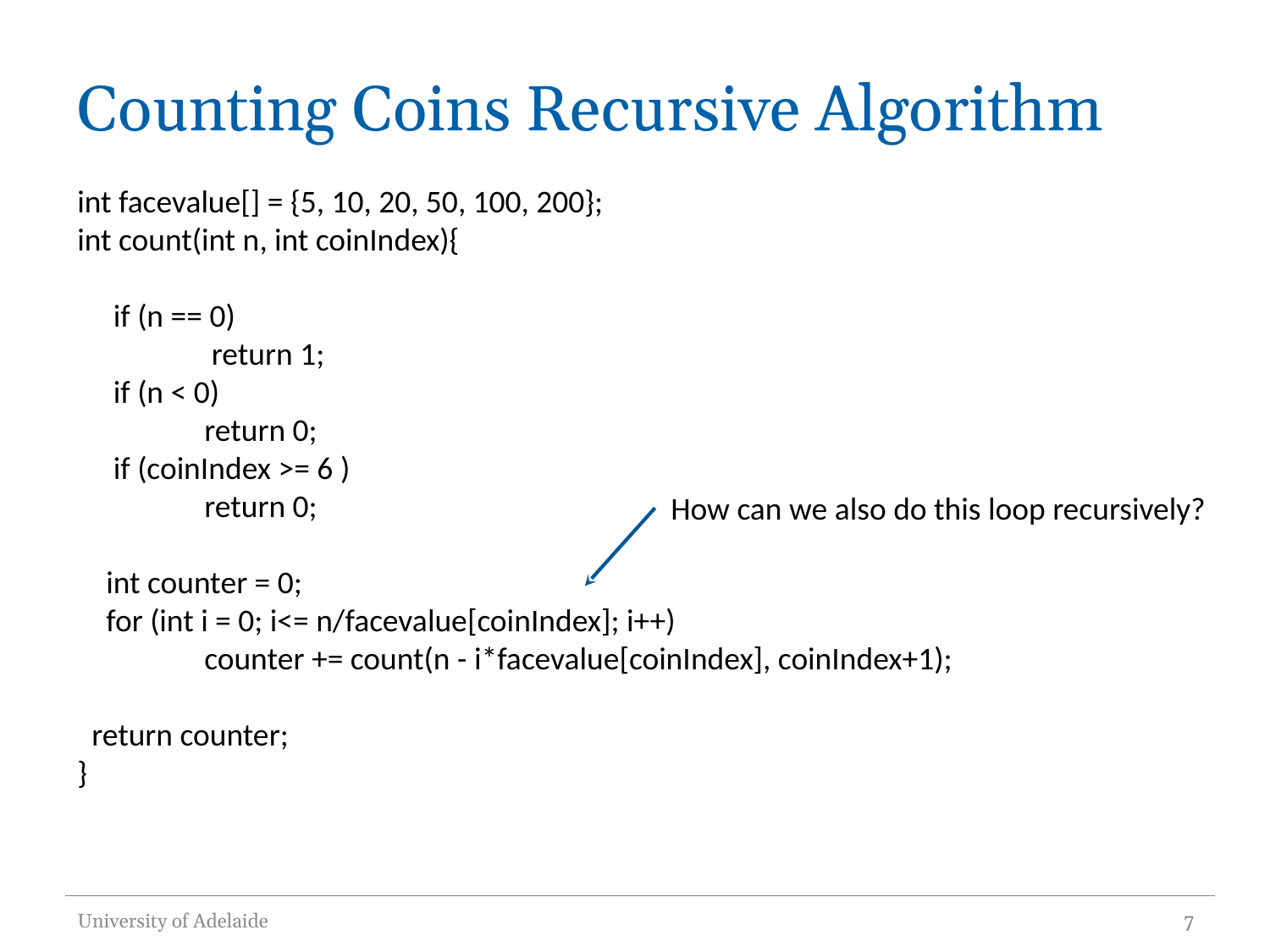

# Counting Coins Recursive Algorithm
int facevalue[] = {5, 10, 20, 50, 100, 200};
int count(int n, int coinIndex){

     if (n == 0)
   	 return 1;
     if (n < 0)
    	return 0;
     if (coinIndex >= 6 )
    	return 0;

    int counter = 0;
    for (int i = 0; i<= n/facevalue[coinIndex]; i++)
    	counter += count(n - i*facevalue[coinIndex], coinIndex+1);

  return counter;
}

How can we also do this loop recursively?
University of Adelaide
7